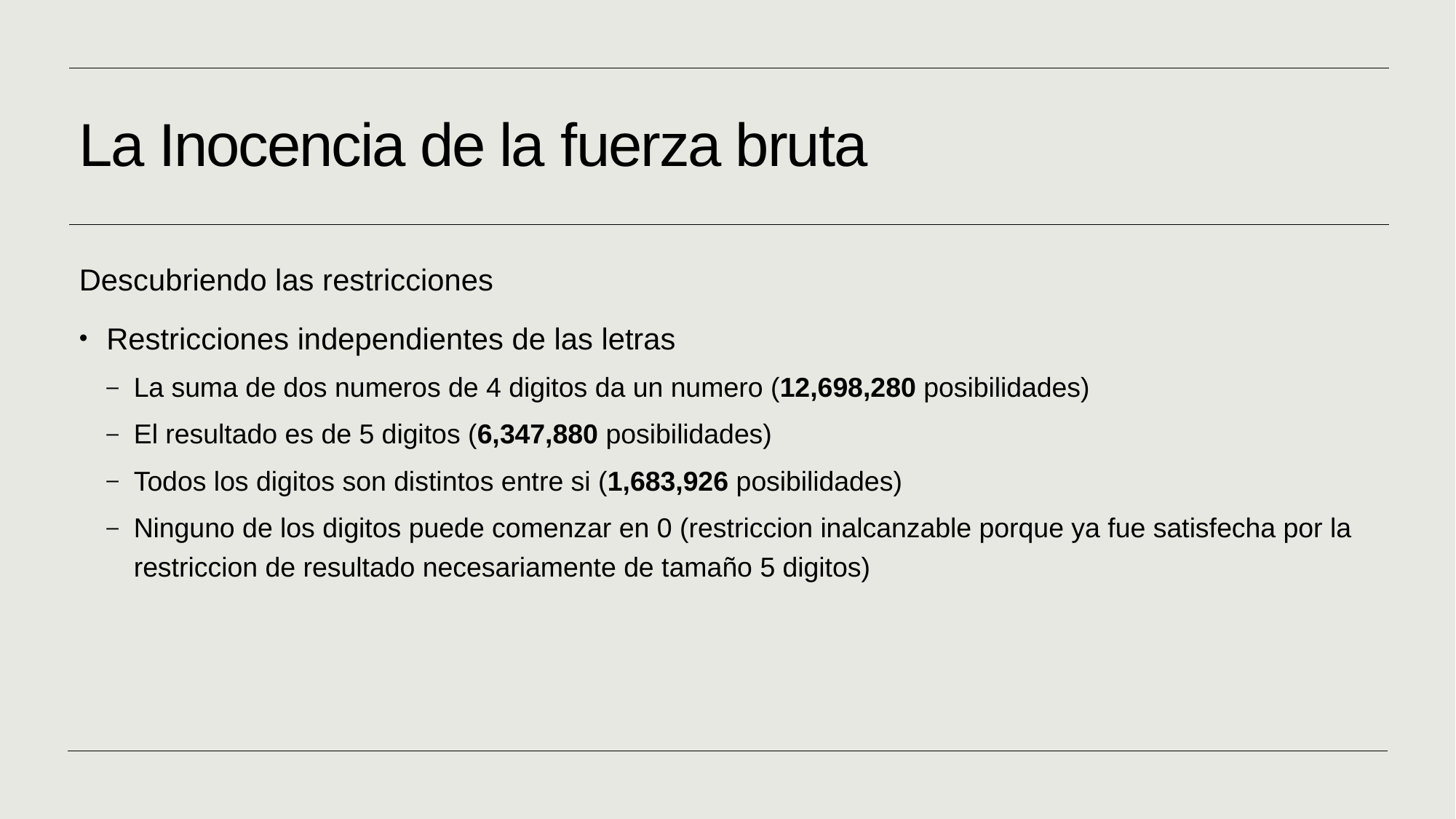

# La Inocencia de la fuerza bruta
Descubriendo las restricciones
Restricciones independientes de las letras
La suma de dos numeros de 4 digitos da un numero (12,698,280 posibilidades)
El resultado es de 5 digitos (6,347,880 posibilidades)
Todos los digitos son distintos entre si (1,683,926 posibilidades)
Ninguno de los digitos puede comenzar en 0 (restriccion inalcanzable porque ya fue satisfecha por la restriccion de resultado necesariamente de tamaño 5 digitos)